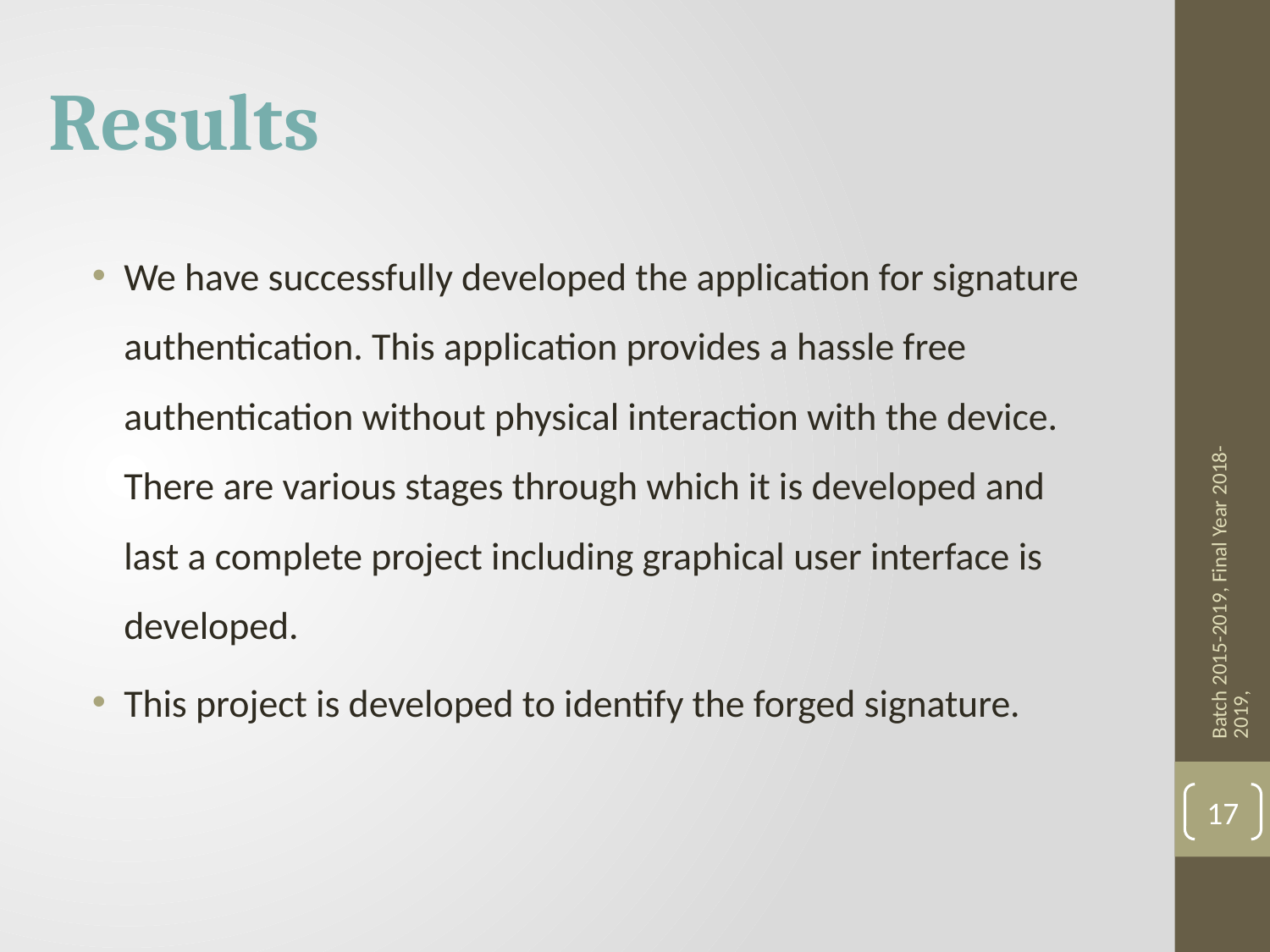

# Results
We have successfully developed the application for signature authentication. This application provides a hassle free authentication without physical interaction with the device. There are various stages through which it is developed and last a complete project including graphical user interface is developed.
This project is developed to identify the forged signature.

Batch 2015-2019, Final Year 2018-2019,
17